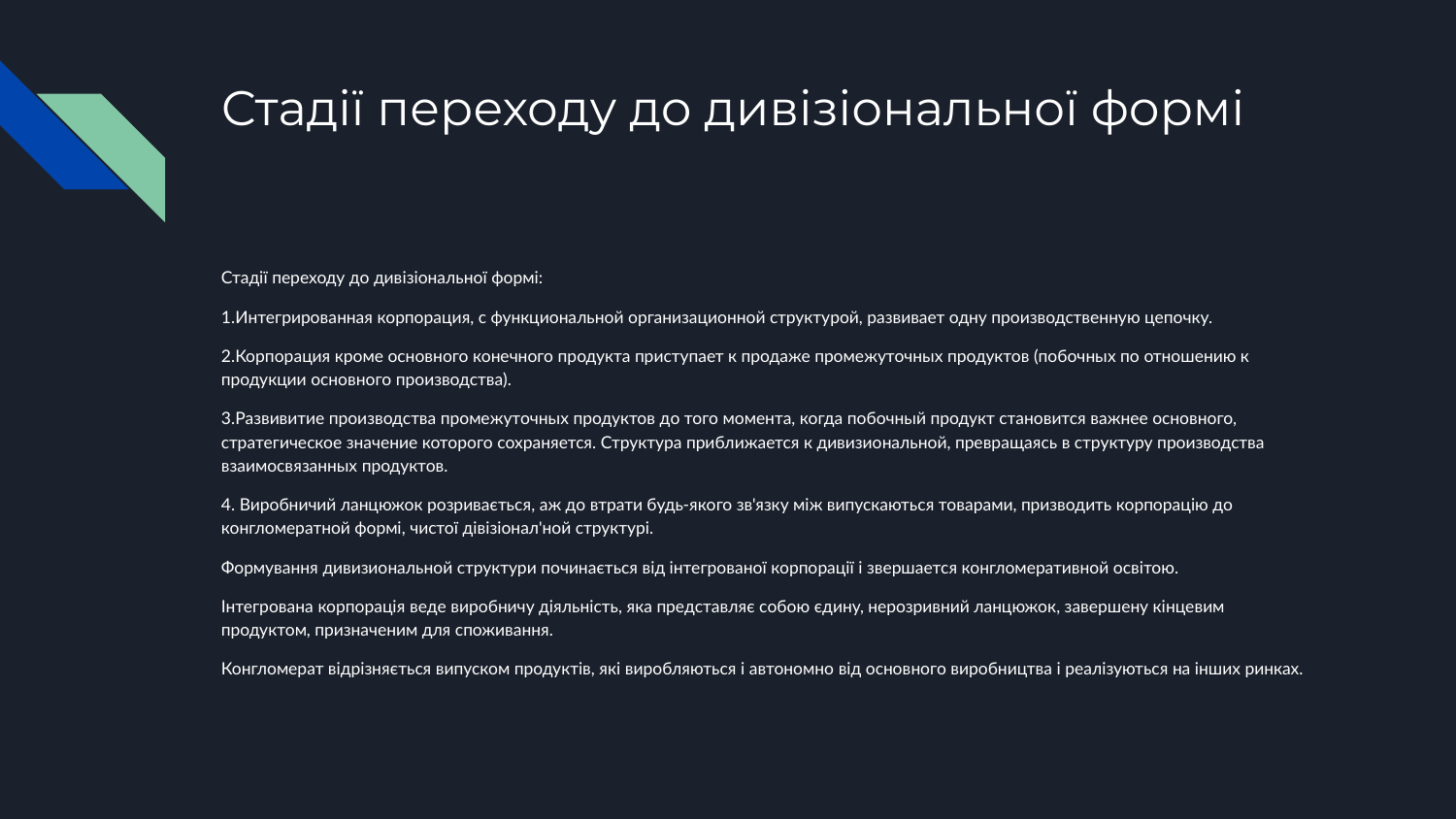

# Стадії переходу до дивізіональної формі
Стадії переходу до дивізіональної формі:
1.Интегрированная корпорация, с функциональной организационной структурой, развивает одну производственную цепочку.
2.Корпорация кроме основного конечного продукта приступает к продаже промежуточных продуктов (побочных по отношению к продукции основного производства).
3.Развивитие производства промежуточных продуктов до того момента, когда побочный продукт становится важнее основного, стратегическое значение которого сохраняется. Структура приближается к дивизиональной, превращаясь в структуру производства взаимосвязанных продуктов.
4. Виробничий ланцюжок розривається, аж до втрати будь-якого зв'язку між випускаються товарами, призводить корпорацію до конгломератной формі, чистої дівізіонал'ной структурі.
Формування дивизиональной структури починається від інтегрованої корпорації і звершается конгломеративной освітою.
Інтегрована корпорація веде виробничу діяльність, яка представляє собою єдину, нерозривний ланцюжок, завершену кінцевим продуктом, призначеним для споживання.
Конгломерат відрізняється випуском продуктів, які виробляються і автономно від основного виробництва і реалізуються на інших ринках.